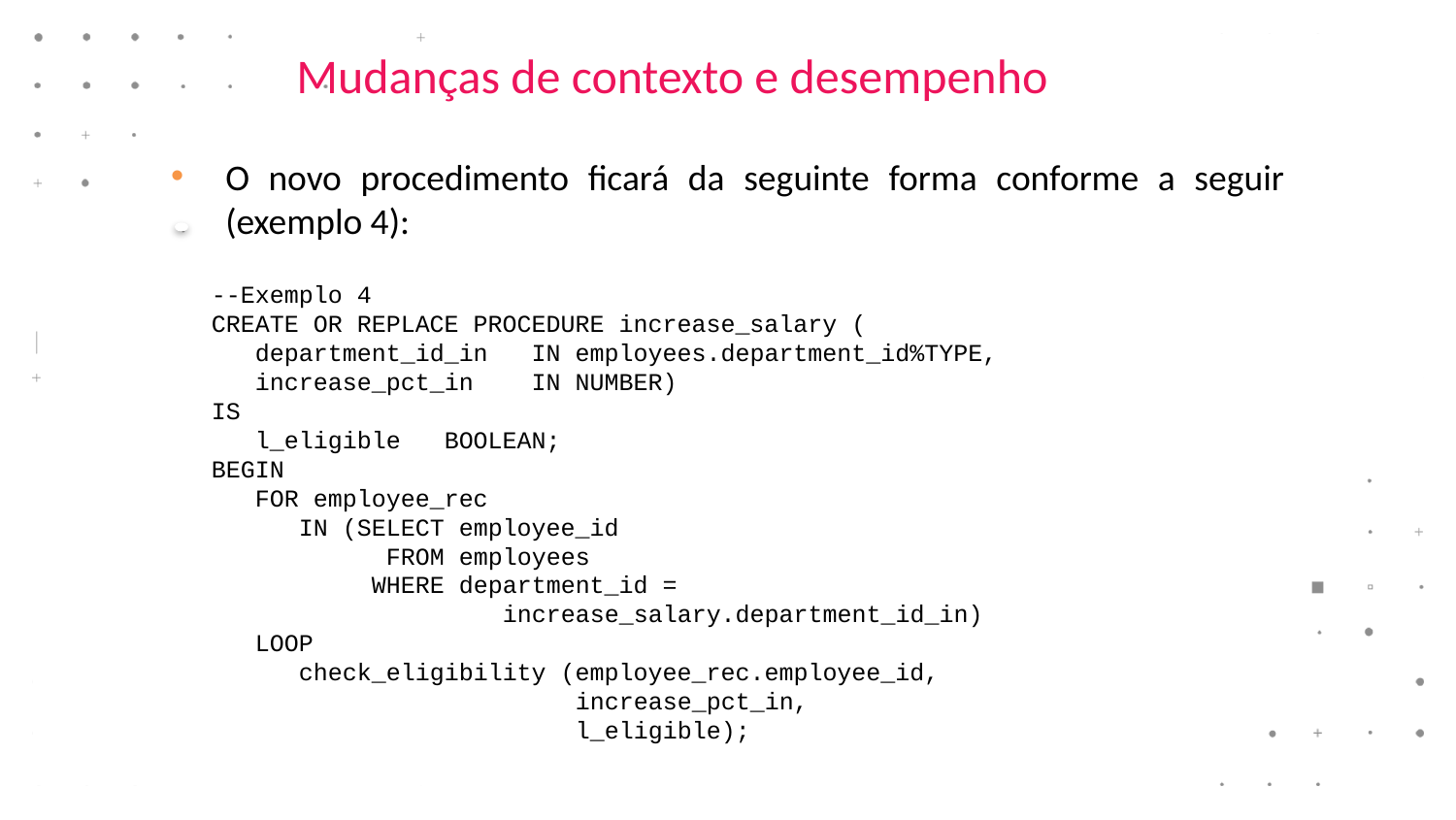

# Mudanças de contexto e desempenho
O novo procedimento ficará da seguinte forma conforme a seguir (exemplo 4):
--Exemplo 4
CREATE OR REPLACE PROCEDURE increase_salary (
   department_id_in   IN employees.department_id%TYPE,
   increase_pct_in    IN NUMBER)
IS
   l_eligible   BOOLEAN;
BEGIN
   FOR employee_rec
      IN (SELECT employee_id
            FROM employees
           WHERE department_id =
                    increase_salary.department_id_in)
   LOOP
      check_eligibility (employee_rec.employee_id,
                         increase_pct_in,
                         l_eligible);